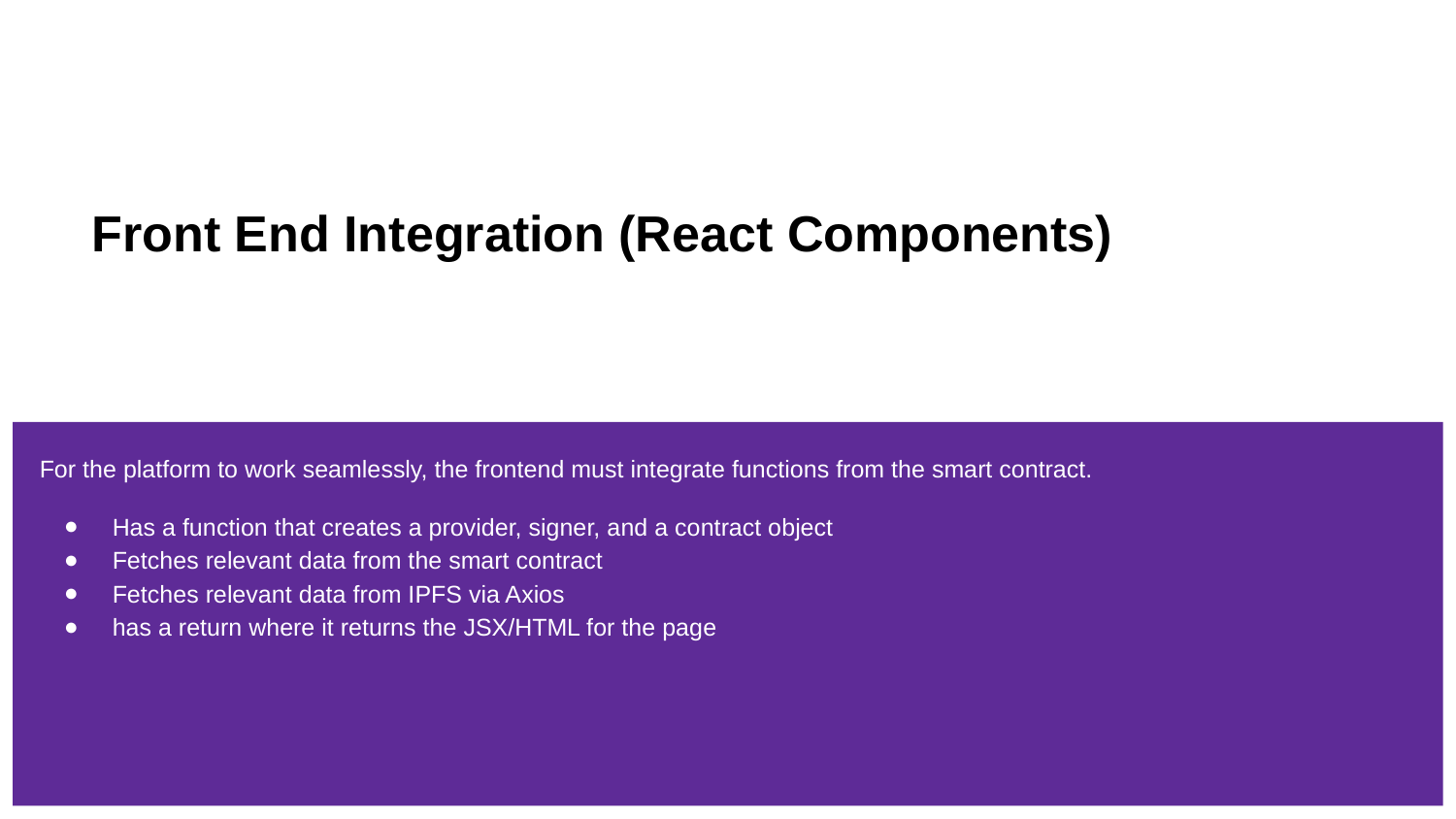

# Front End Integration (React Components)
For the platform to work seamlessly, the frontend must integrate functions from the smart contract.
Has a function that creates a provider, signer, and a contract object
Fetches relevant data from the smart contract
Fetches relevant data from IPFS via Axios
has a return where it returns the JSX/HTML for the page